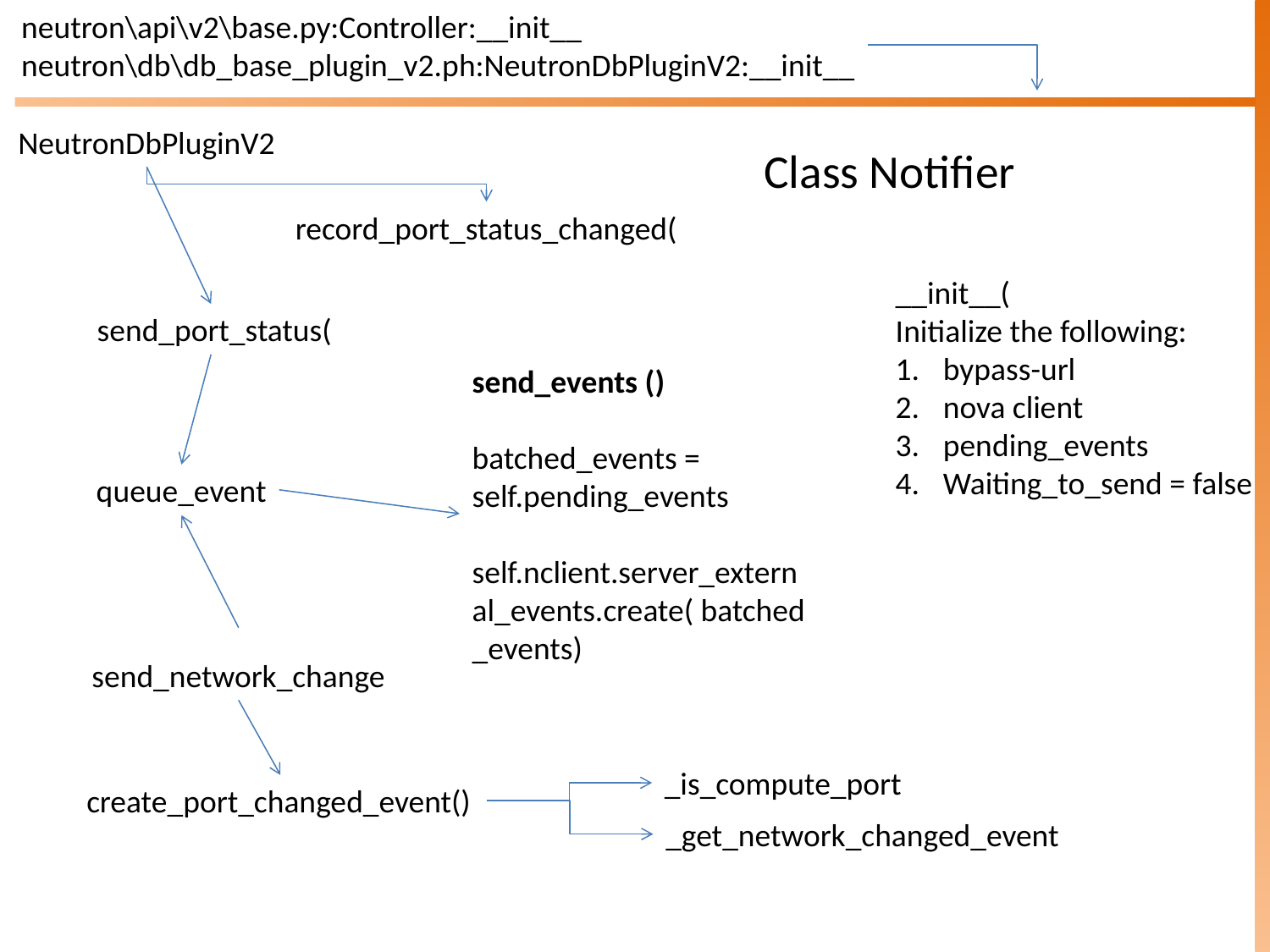

neutron\api\v2\base.py:Controller:__init__
neutron\db\db_base_plugin_v2.ph:NeutronDbPluginV2:__init__
# Class Notifier
NeutronDbPluginV2
record_port_status_changed(
__init__(
Initialize the following:
bypass-url
nova client
pending_events
Waiting_to_send = false
 send_port_status(
send_events ()

batched_events = self.pending_events

self.nclient.server_external_events.create( batched_events)
queue_event
send_network_change
_is_compute_port
create_port_changed_event()
_get_network_changed_event